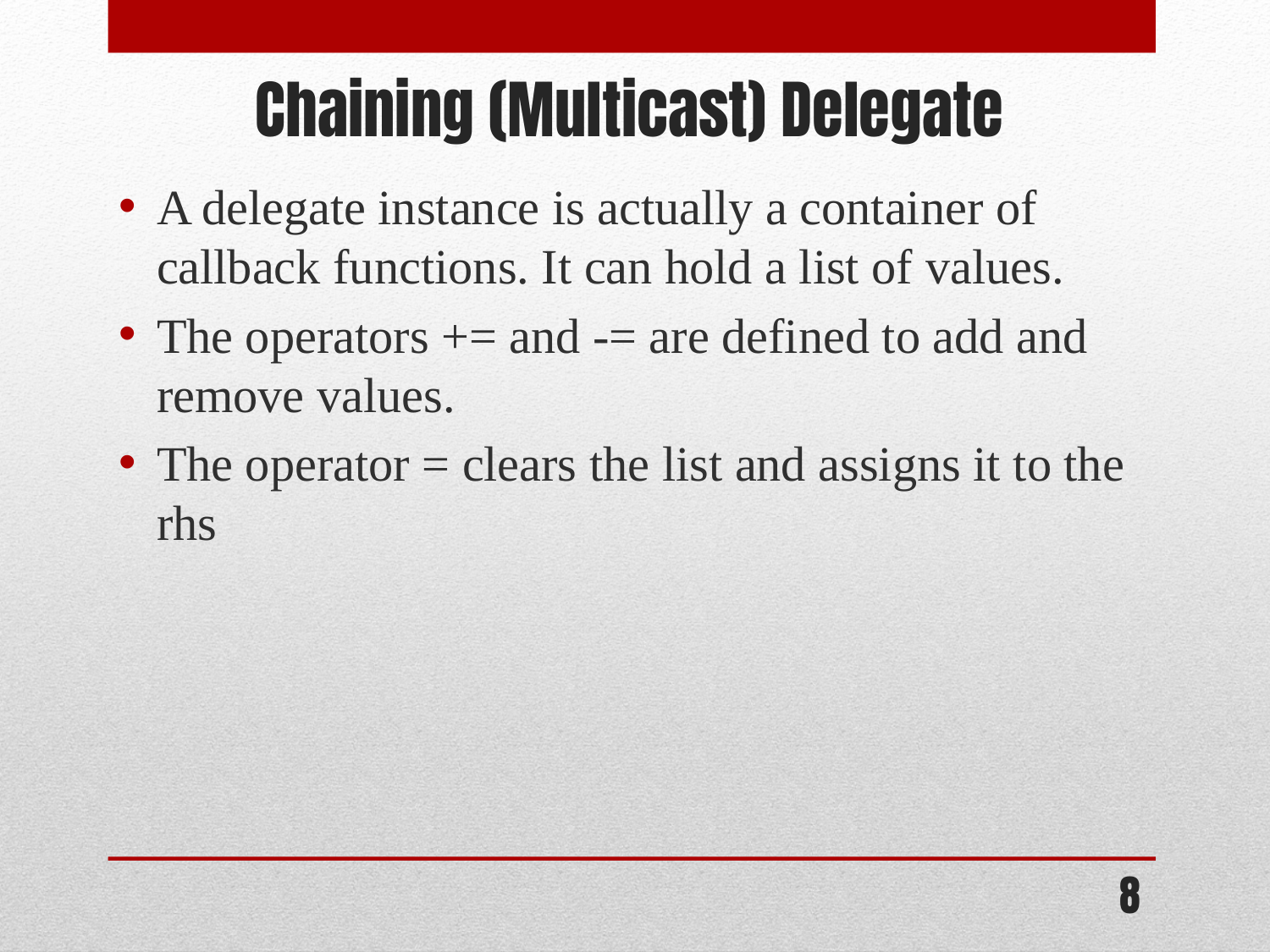

# Chaining (Multicast) Delegate
A delegate instance is actually a container of callback functions. It can hold a list of values.
The operators += and -= are defined to add and remove values.
The operator = clears the list and assigns it to the rhs

8